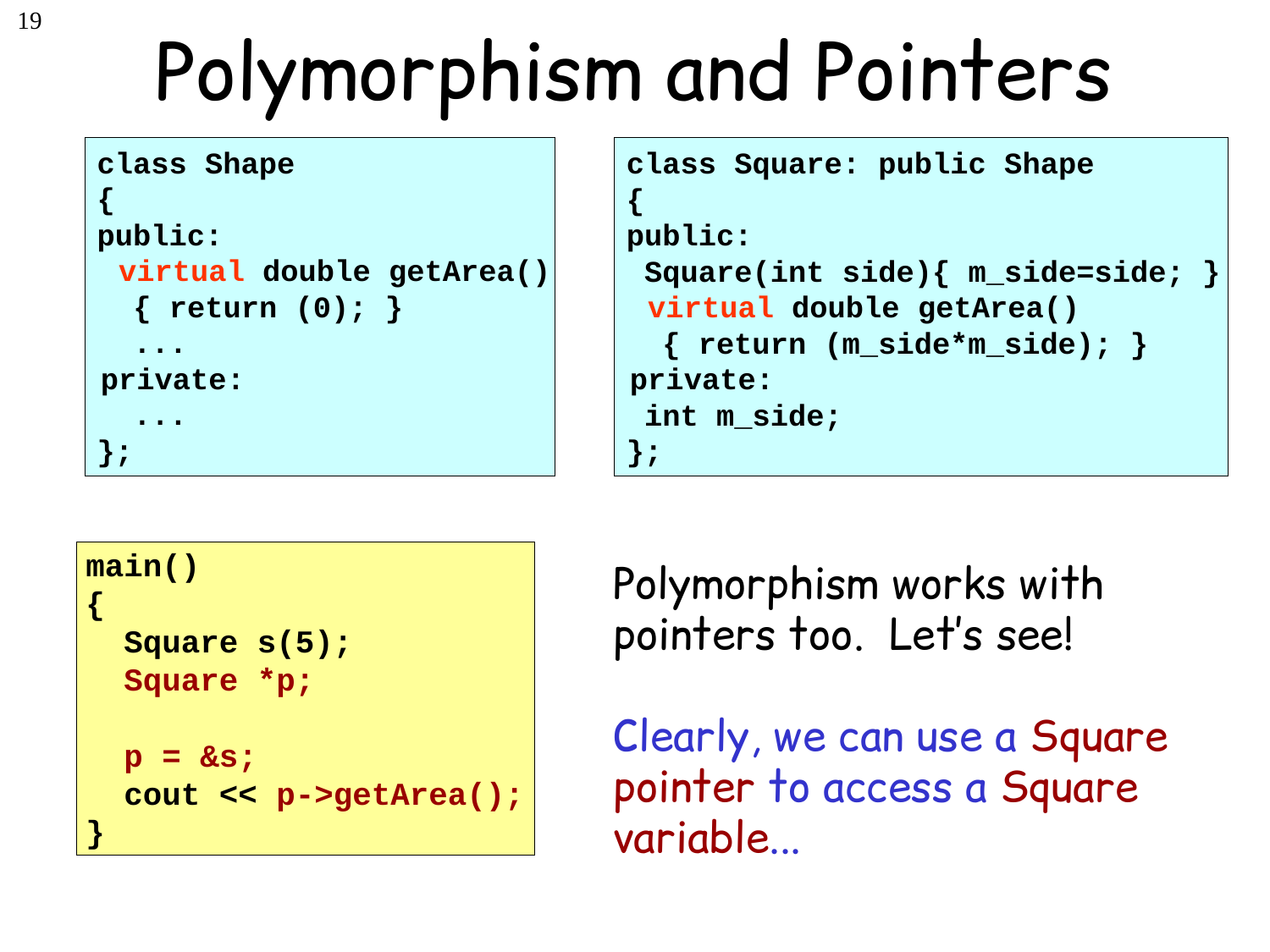

# Polymorphism and Pointers
19

class Shape
{
public:
  virtual double getArea()
  { return (0); }
  ...
 private:
  ...
};

class Square: public Shape
{
public:
 Square(int side){ m_side=side; }
  virtual double getArea()
  { return (m_side*m_side); }
 private:
 int m_side;
};
main()
{
  Square s(5);
  Square *p;

  p = &s;
  cout << p->getArea();
}

Polymorphism works with pointers too.  Let’s see!

Clearly, we can use a Square pointer to access a Square variable...